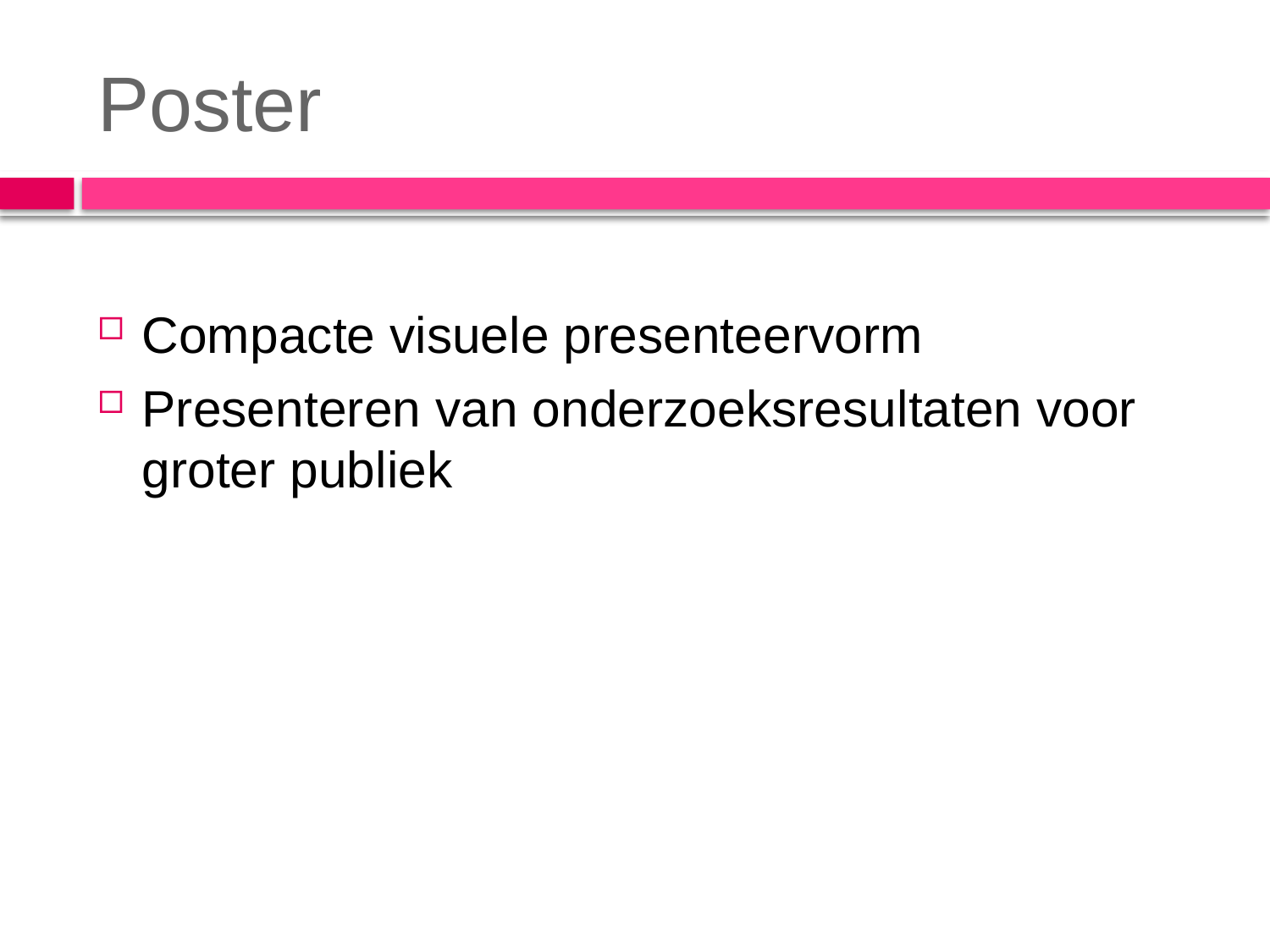

# Poster

Compacte visuele presenteervorm
Presenteren van onderzoeksresultaten voor groter publiek